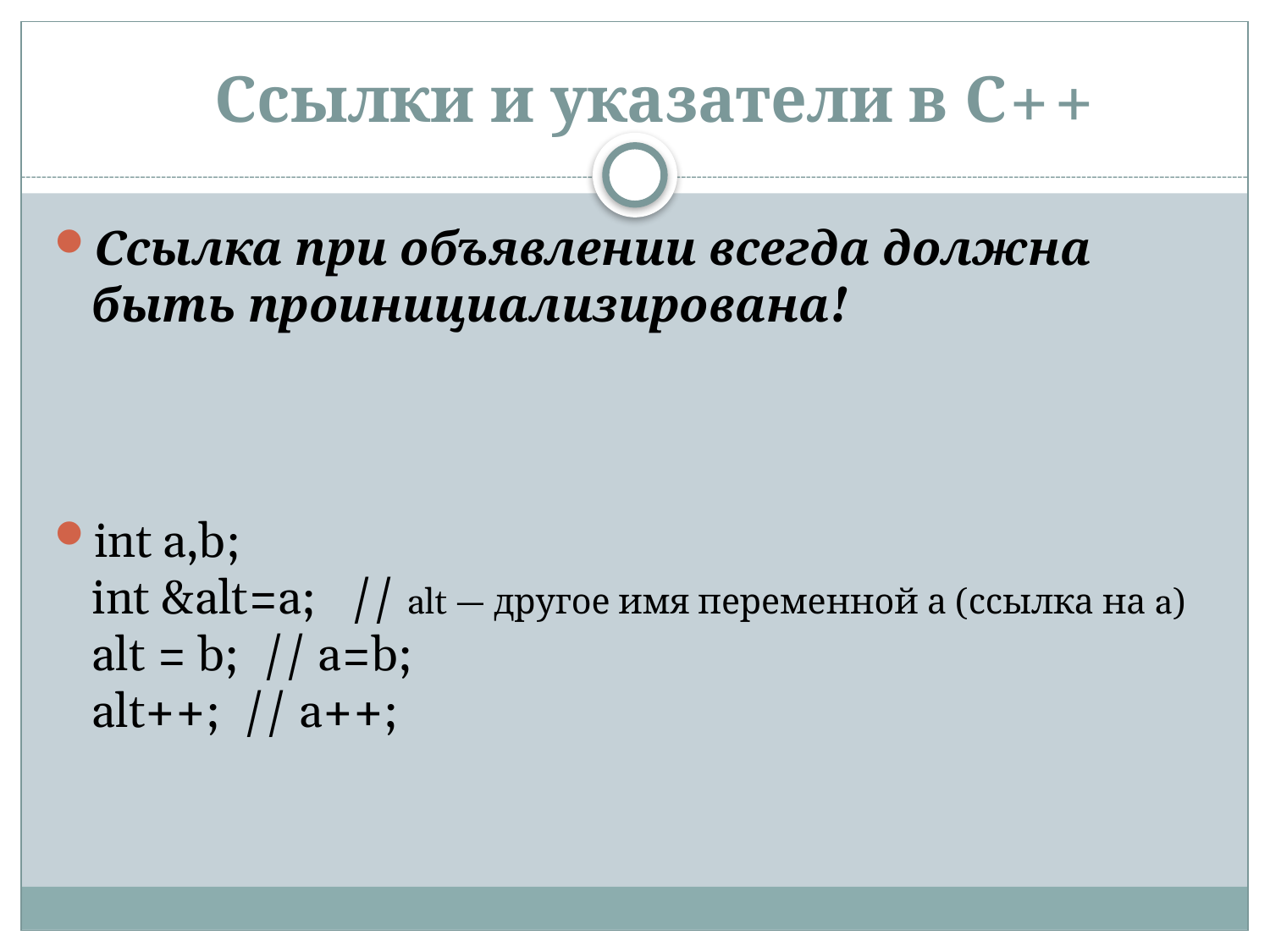

Ссылки и указатели в С++
Ссылка при объявлении всегда должна быть проинициализирована!
int a,b;
int &alt=a;   // alt — другое имя переменной а (ссылка на a)
alt = b;  // a=b;
alt++;  // a++;